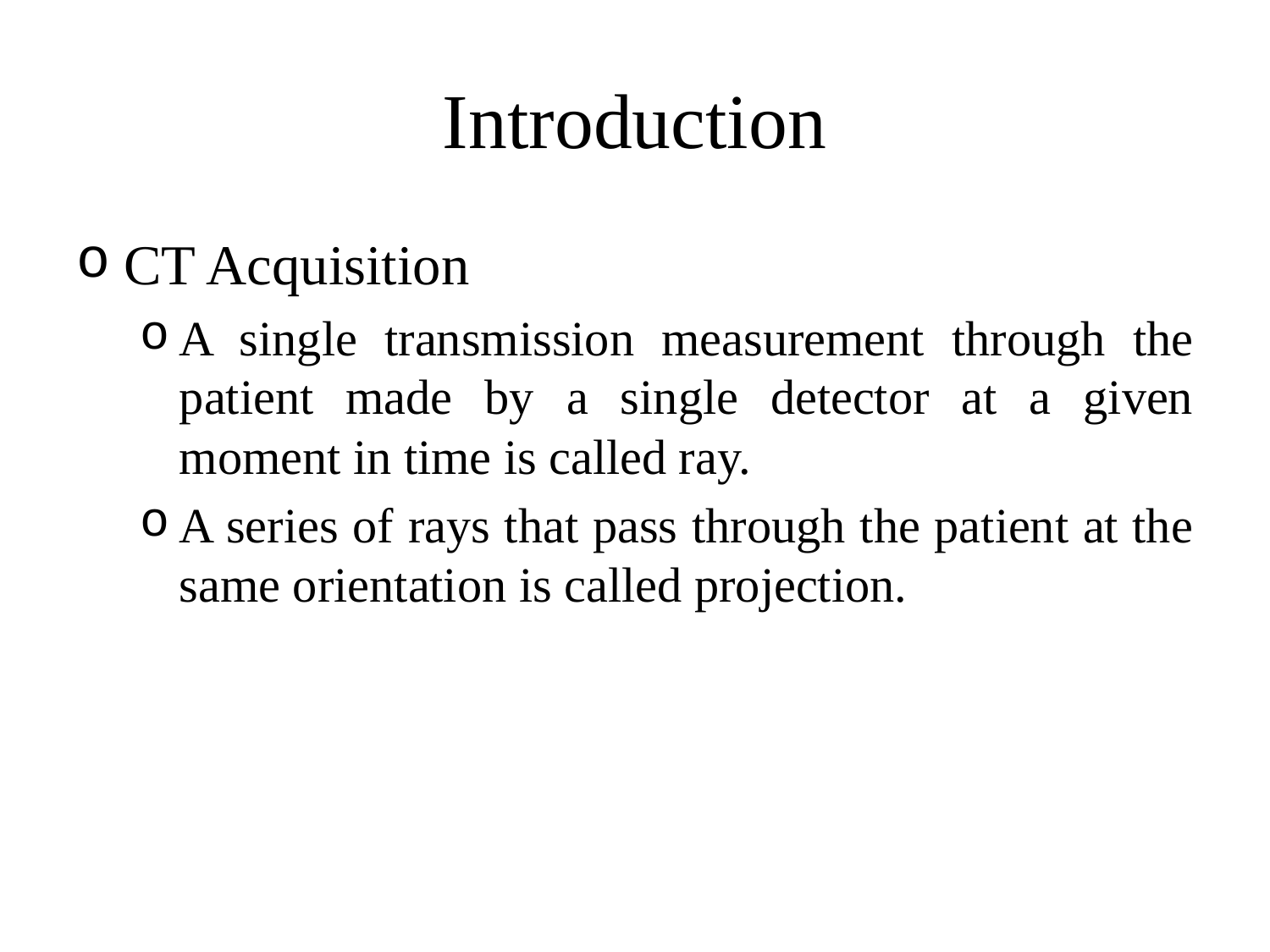

# Introduction
CT Acquisition
A single transmission measurement through the patient made by a single detector at a given moment in time is called ray.
A series of rays that pass through the patient at the same orientation is called projection.